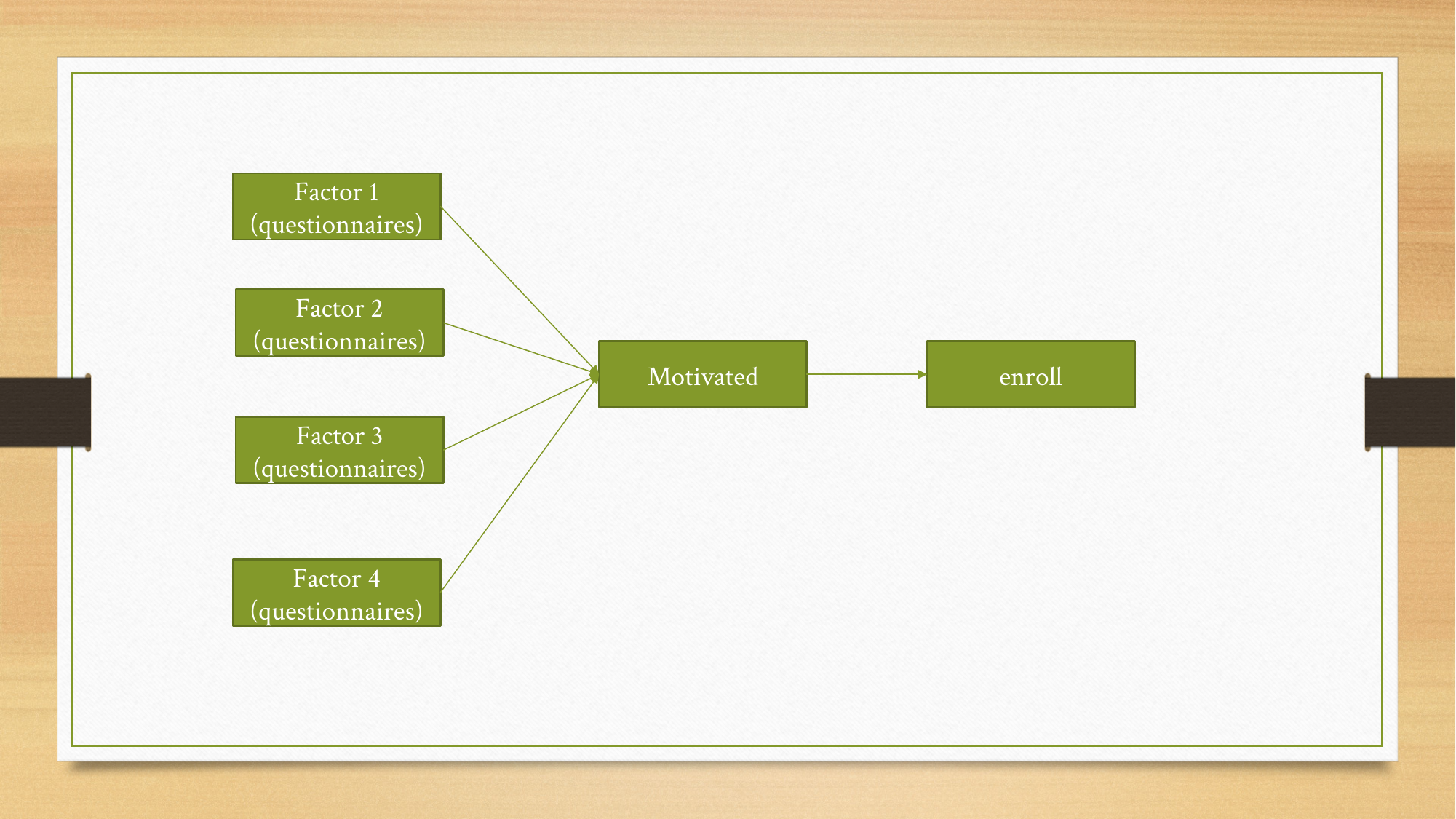

Factor 1 (questionnaires)
Factor 2 (questionnaires)
enroll
Motivated
Factor 3 (questionnaires)
Factor 4 (questionnaires)